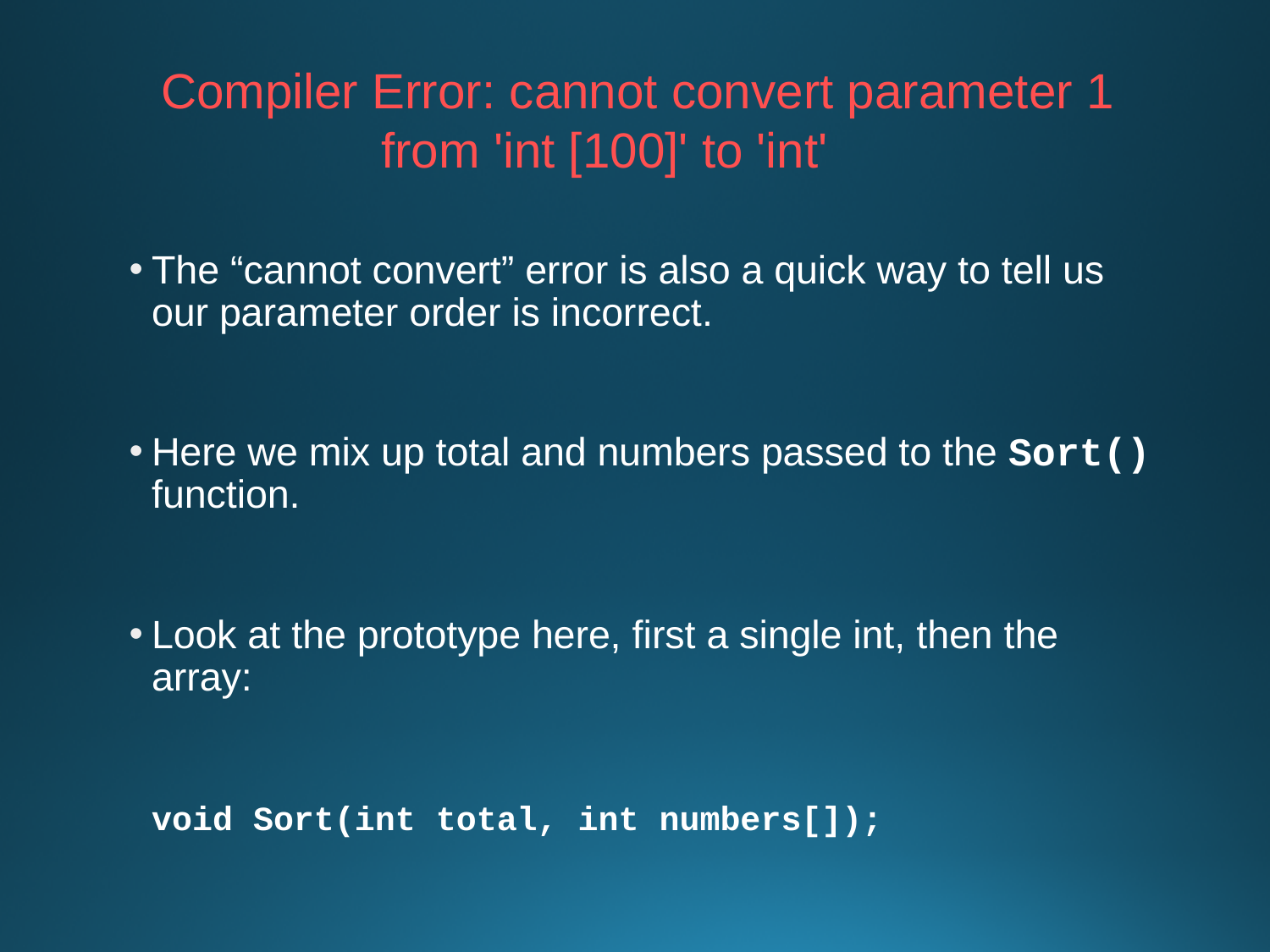

Compiler Error: cannot convert parameter 1
                from 'int [100]' to 'int'
The “cannot convert” error is also a quick way to tell us our parameter order is incorrect.

Here we mix up total and numbers passed to the Sort() function.

Look at the prototype here, first a single int, then the array:

	void Sort(int total, int numbers[]);